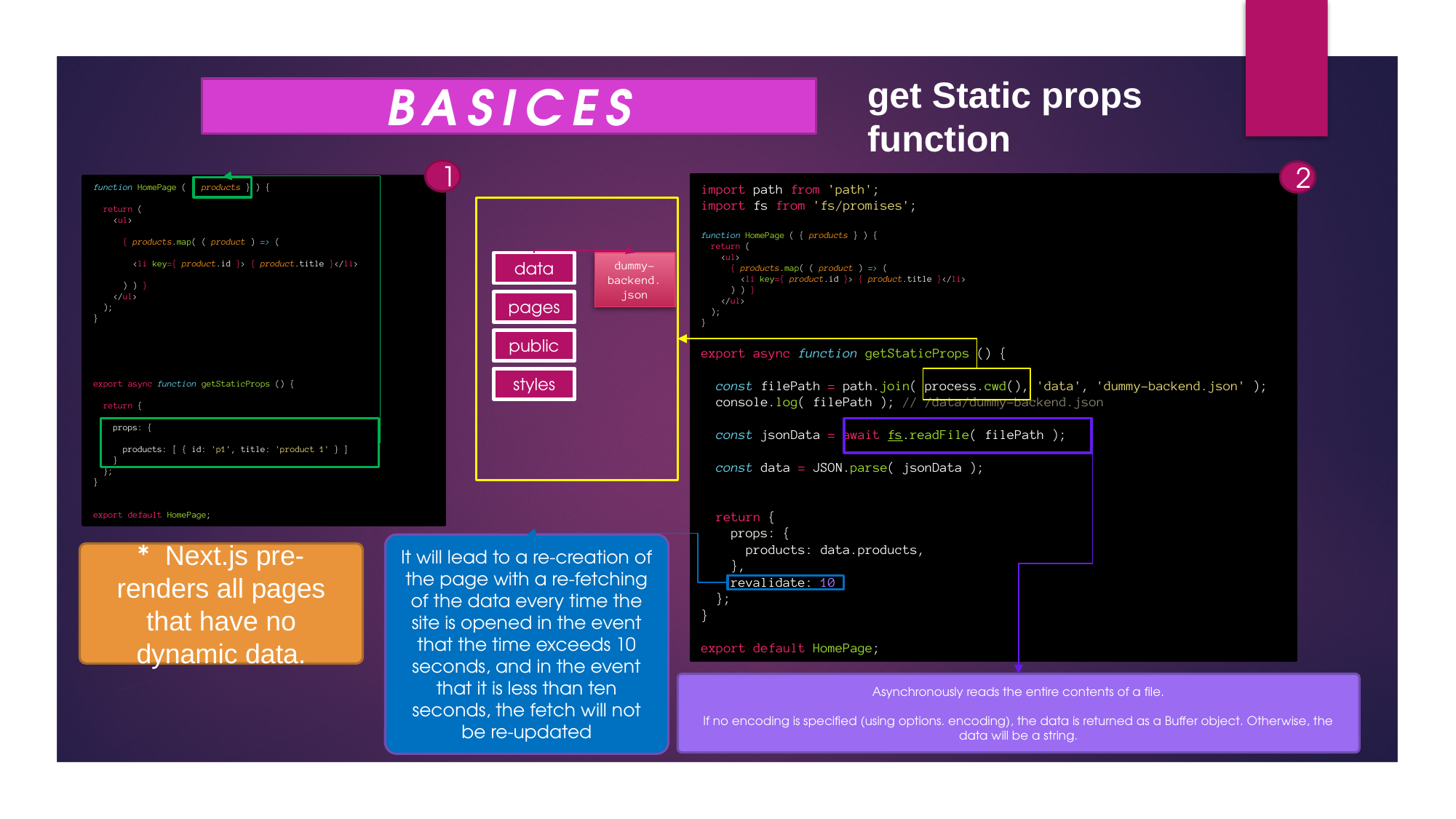

get Static props function
BASICES
1
2
import path from 'path';
import fs from 'fs/promises';
function HomePage ( { products } ) {
  return (
    <ul>
      { products.map( ( product ) => (
        <li key={ product.id }> { product.title }</li>
      ) ) }
    </ul>
  );
}
export async function getStaticProps () {
  const filePath = path.join( process.cwd(), 'data', 'dummy-backend.json' );
  console.log( filePath ); // /data/dummy-backend.json
  const jsonData = await fs.readFile( filePath );
  const data = JSON.parse( jsonData );
  return {
    props: {
      products: data.products,
    },
    revalidate: 10
  };
}
export default HomePage;
function HomePage ( { products } ) {
  return (
    <ul>

      { products.map( ( product ) => (

        <li key={ product.id }> { product.title }</li>

      ) ) }
    </ul>
  );
}

export async function getStaticProps () {

  return {

    props: {

      products: [ { id: 'p1', title: 'product 1' } ]
    }
  };
}
export default HomePage;

data
dummy-backend.json
pages
public
styles

It will lead to a re-creation of the page with a re-fetching of the data every time the site is opened in the event that the time exceeds 10 seconds, and in the event that it is less than ten seconds, the fetch will not be re-updated
*  Next.js pre-renders all pages that have no dynamic data.

Asynchronously reads the entire contents of a file.

If no encoding is specified (using options. encoding), the data is returned as a Buffer object. Otherwise, the data will be a string.